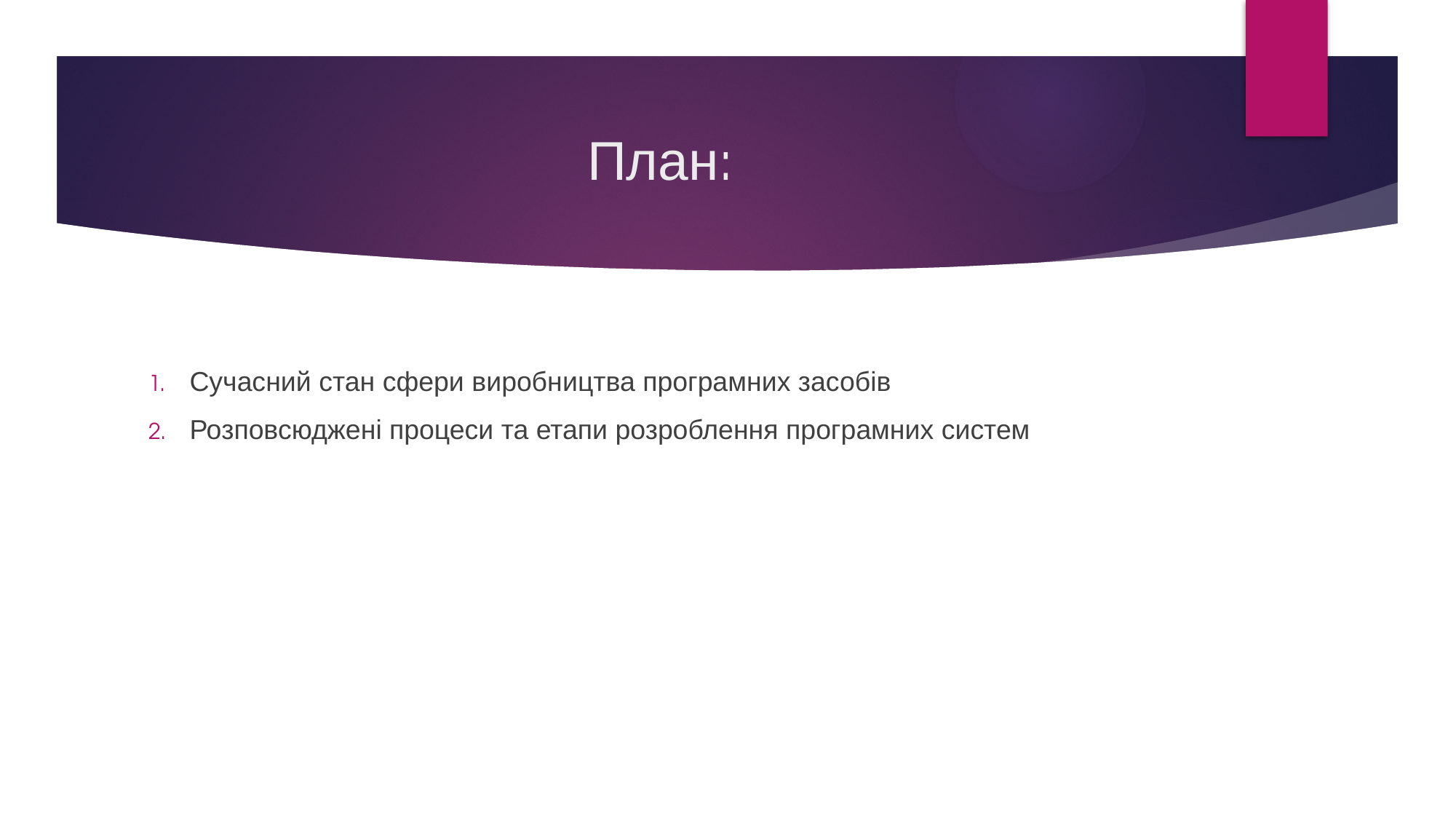

# План:

Сучасний стан сфери виробництва програмних засобів
Розповсюджені процеси та етапи розроблення програмних систем